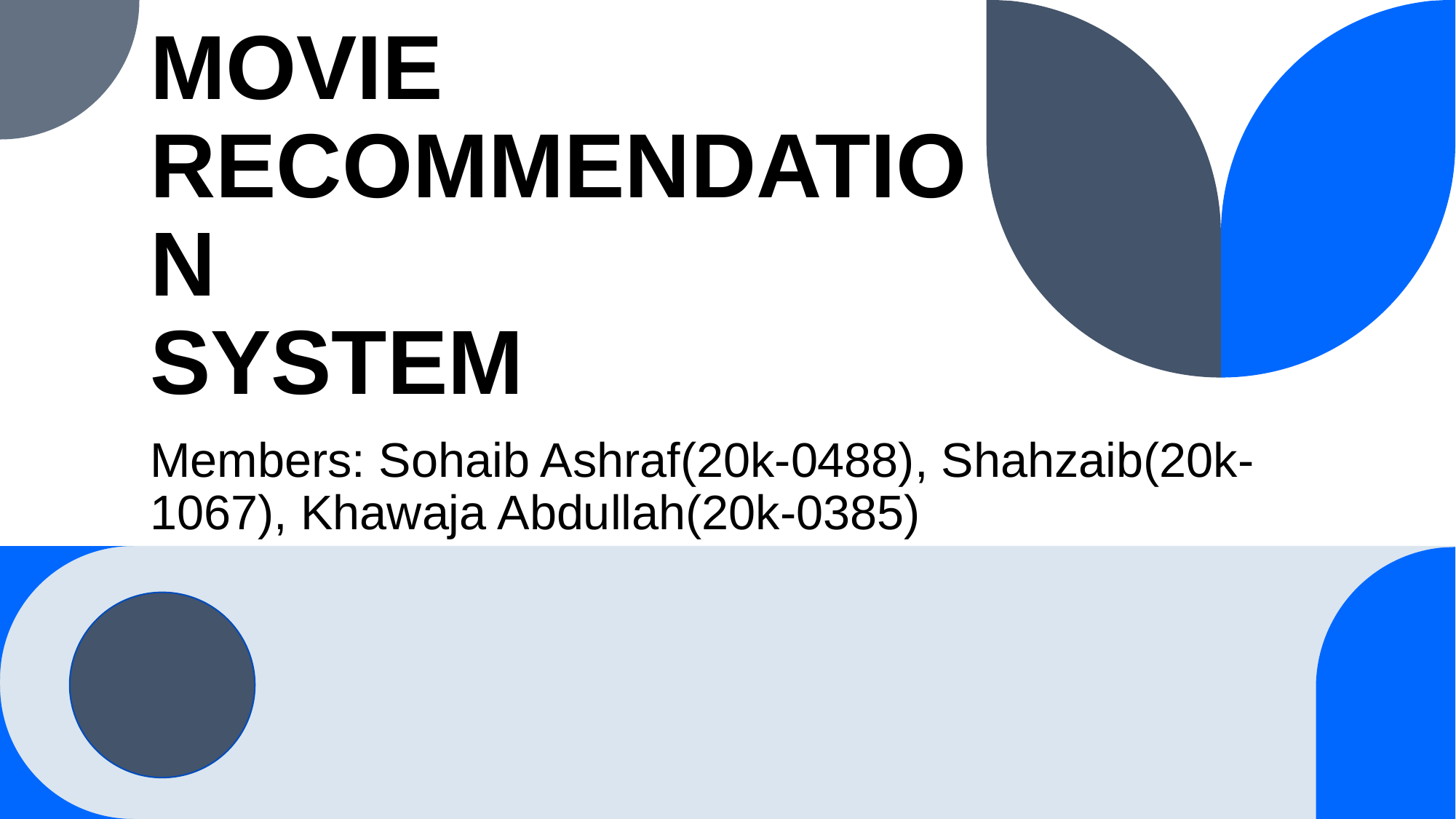

# MOVIE RECOMMENDATION  SYSTEM
Members: Sohaib Ashraf(20k-0488), Shahzaib(20k-1067), Khawaja Abdullah(20k-0385)